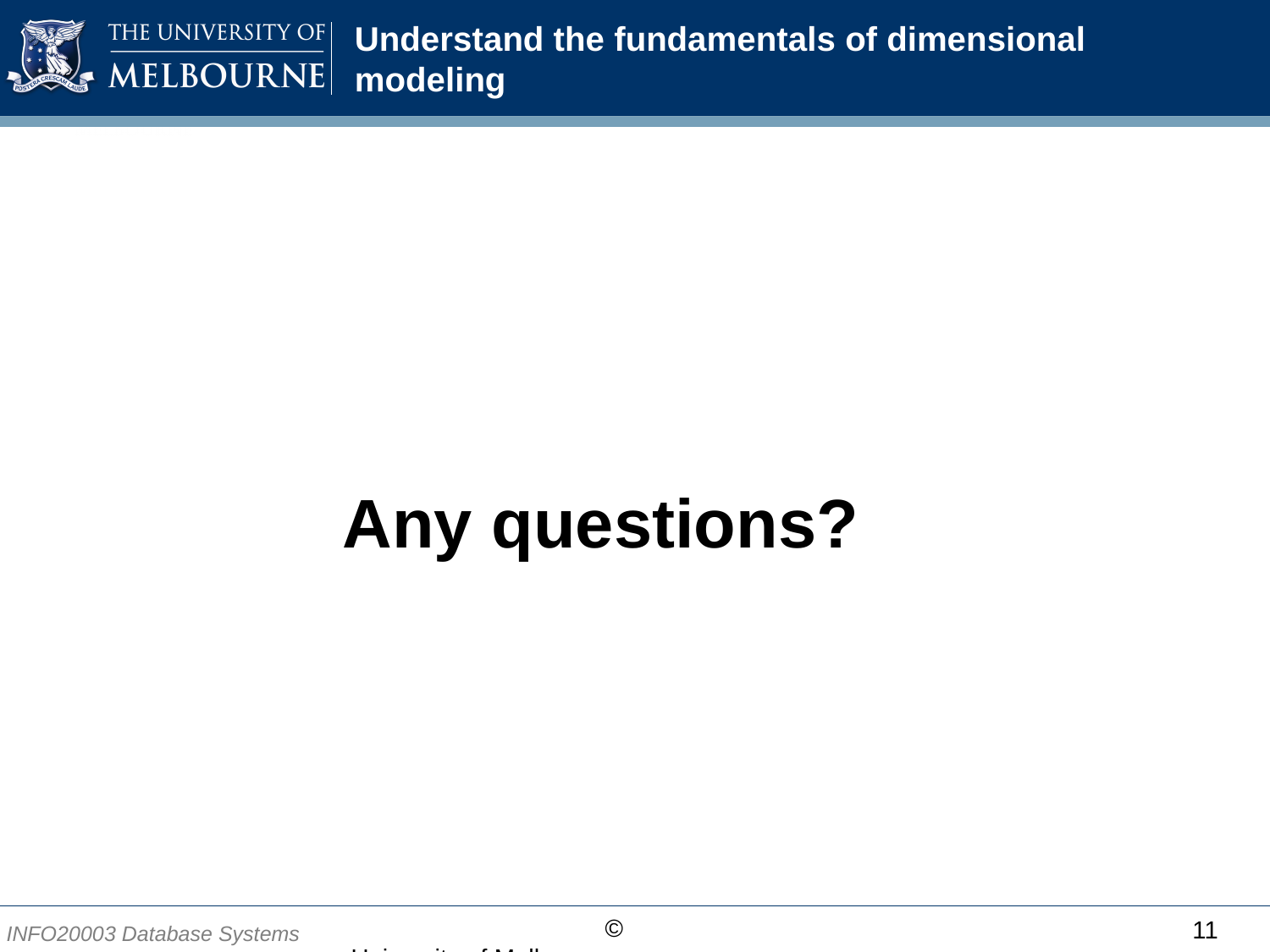

# Understand the fundamentals of dimensional modeling
Any questions?
11